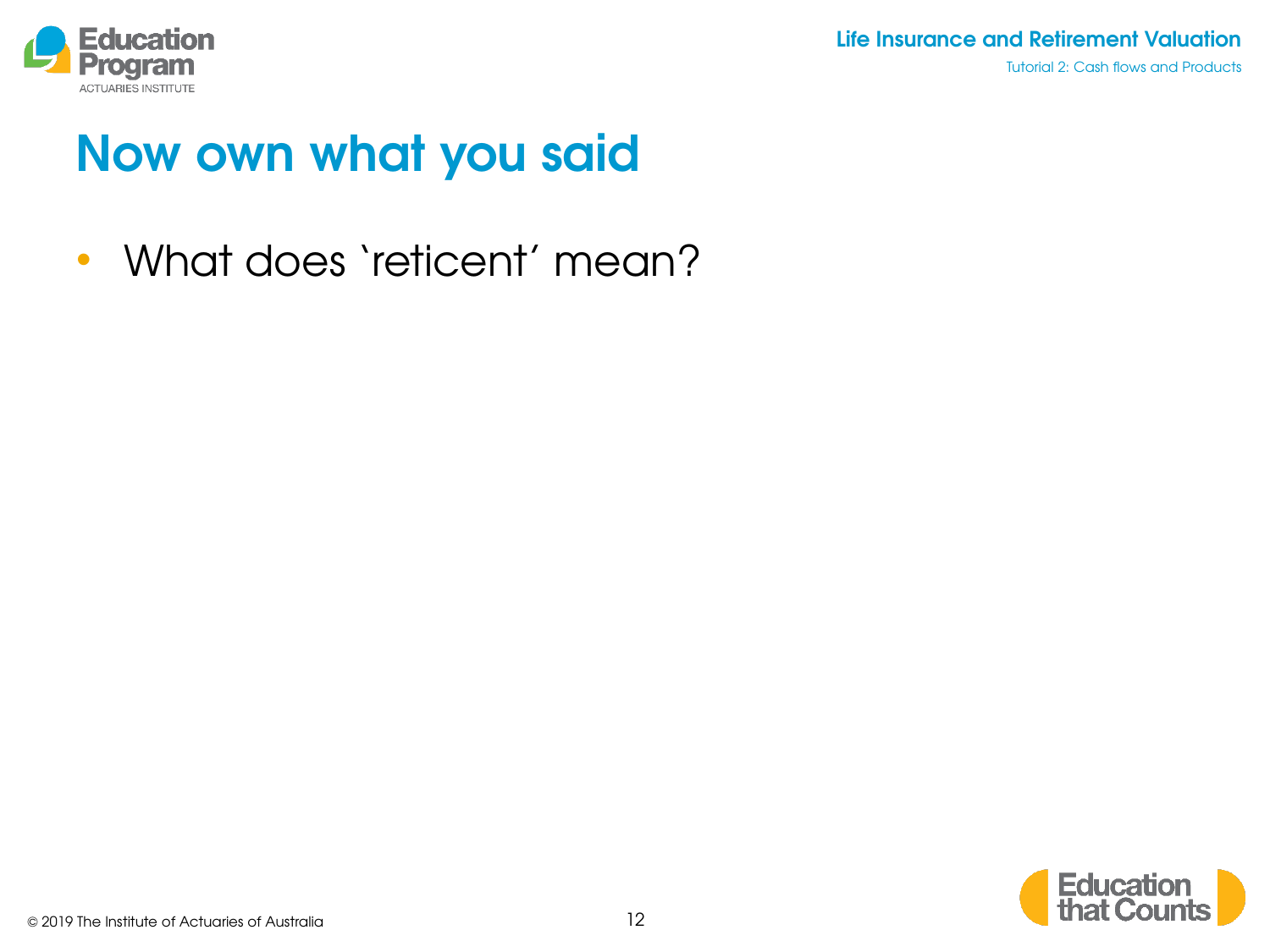

# Now own what you said
What does ‘reticent’ mean?